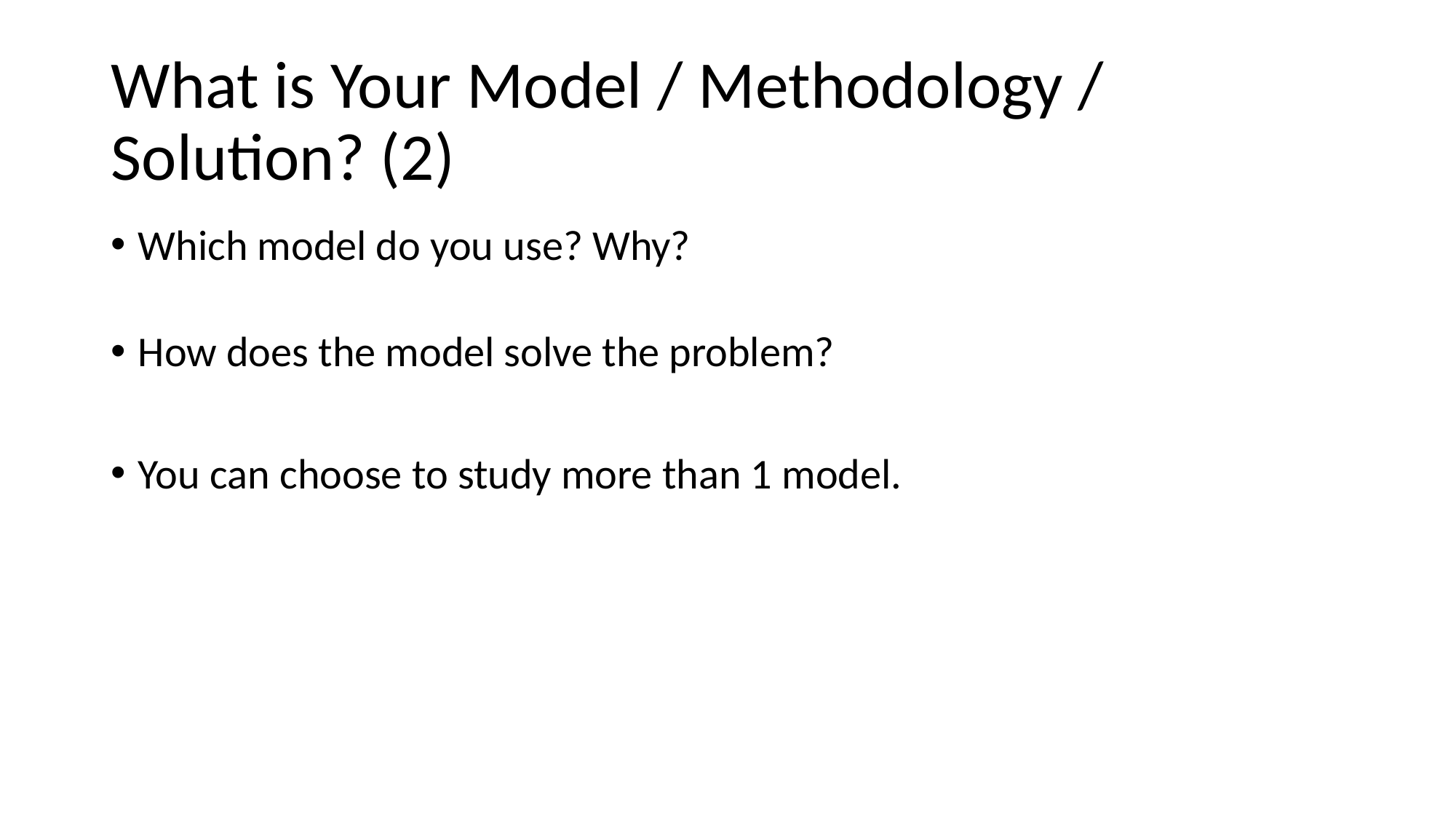

# What is Your Model / Methodology / Solution? (2)
Which model do you use? Why?

How does the model solve the problem?

You can choose to study more than 1 model.